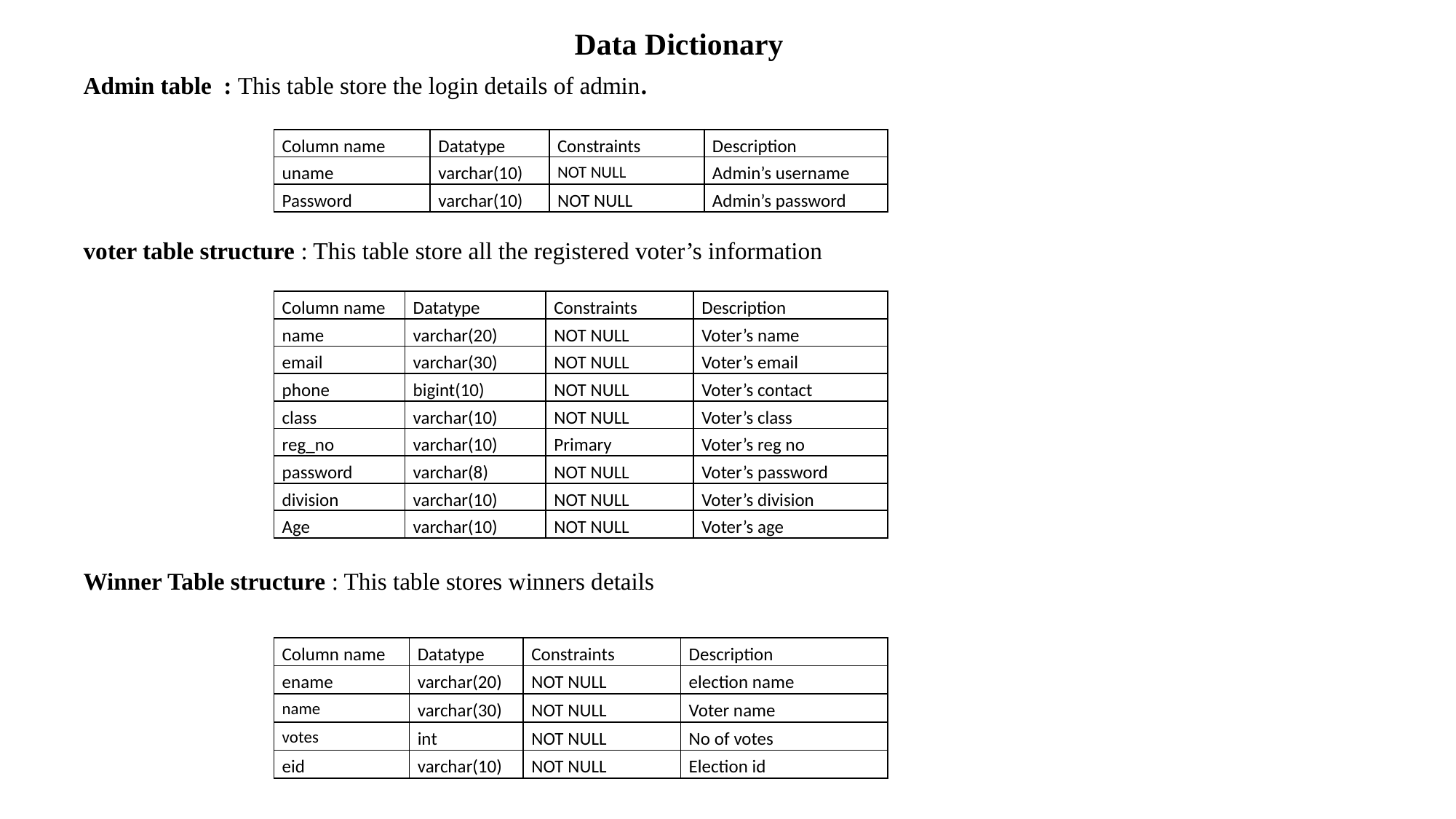

# Data Dictionary
Admin table  : This table store the login details of admin.

voter table structure : This table store all the registered voter’s information

Winner Table structure : This table stores winners details
| Column name | Datatype | Constraints | Description |
| --- | --- | --- | --- |
| uname | varchar(10) | NOT NULL | Admin’s username |
| Password | varchar(10) | NOT NULL | Admin’s password |

| Column name | Datatype | Constraints | Description |
| --- | --- | --- | --- |
| name | varchar(20) | NOT NULL | Voter’s name |
| email | varchar(30) | NOT NULL | Voter’s email |
| phone | bigint(10) | NOT NULL | Voter’s contact |
| class | varchar(10) | NOT NULL | Voter’s class |
| reg\_no | varchar(10) | Primary | Voter’s reg no |
| password | varchar(8) | NOT NULL | Voter’s password |
| division | varchar(10) | NOT NULL | Voter’s division |
| Age | varchar(10) | NOT NULL | Voter’s age |
| Column name | Datatype | Constraints | Description |
| --- | --- | --- | --- |
| ename | varchar(20) | NOT NULL | election name |
| name | varchar(30) | NOT NULL | Voter name |
| votes | int | NOT NULL | No of votes |
| eid | varchar(10) | NOT NULL | Election id |